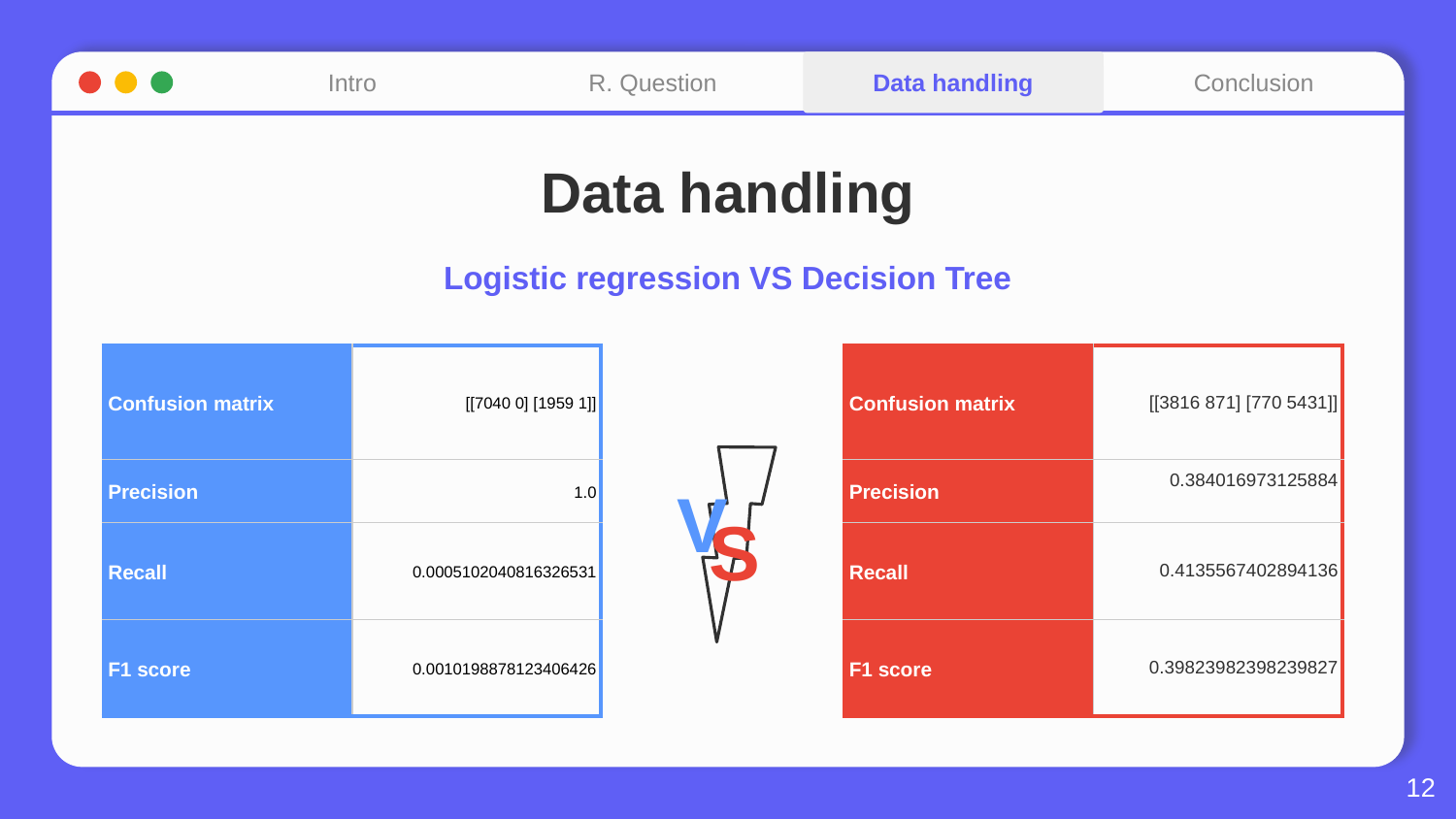

Intro
Data handling
Conclusion
R. Question

# Data handling
Logistic regression VS Decision Tree
| Confusion matrix | [[7040 0] [1959 1]] |
| --- | --- |
| Precision | 1.0 |
| Recall | 0.0005102040816326531 |
| F1 score | 0.0010198878123406426 |
| Confusion matrix | [[3816 871] [770 5431]] |
| --- | --- |
| Precision | 0.384016973125884 |
| Recall | 0.4135567402894136 |
| F1 score | 0.39823982398239827 |

V
S
12